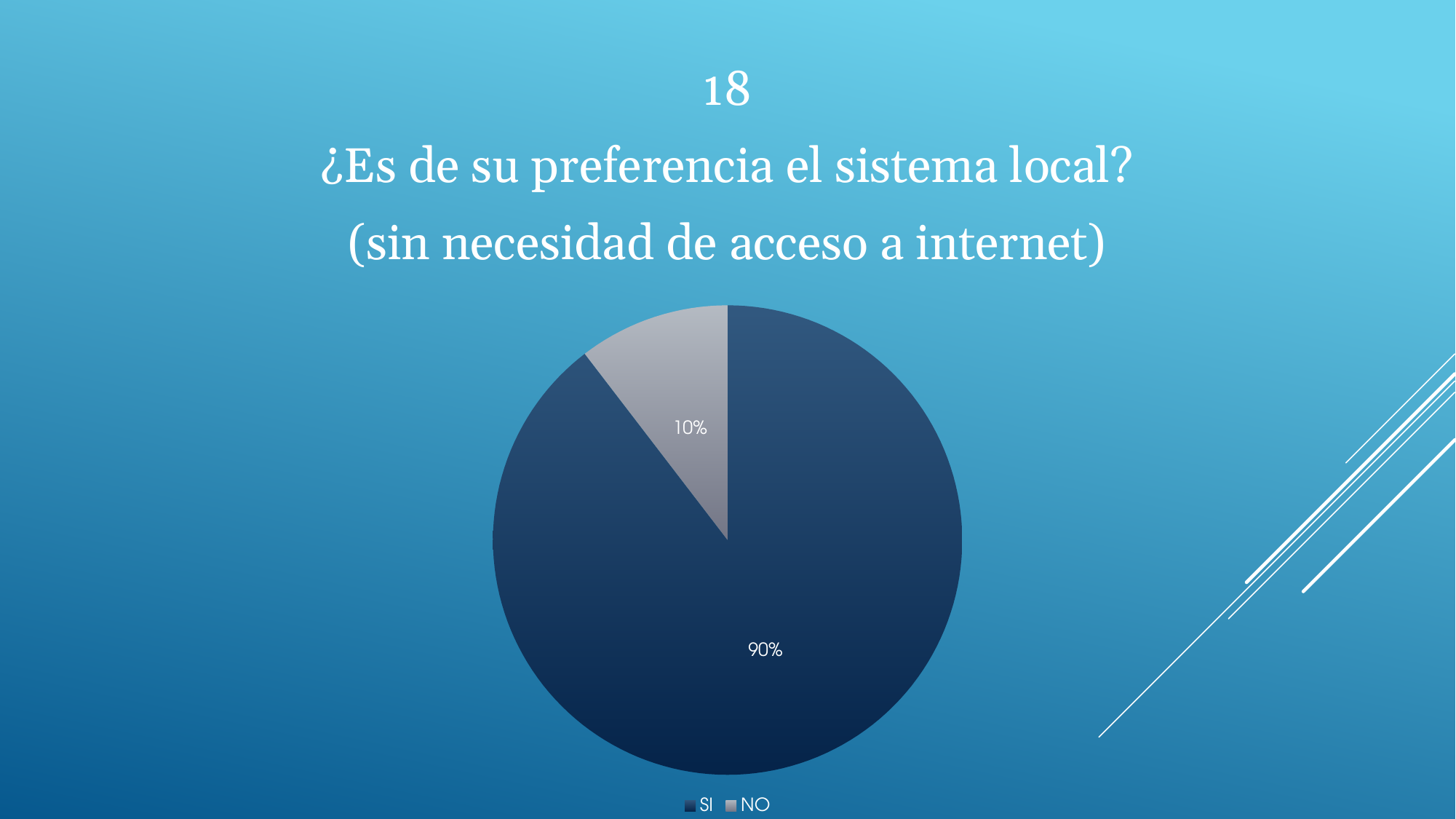

18
¿Es de su preferencia el sistema local?
(sin necesidad de acceso a internet)

### Chart

| Category |  |
|---|---|
| SI | 90.3 |
| NO | 10.5 |